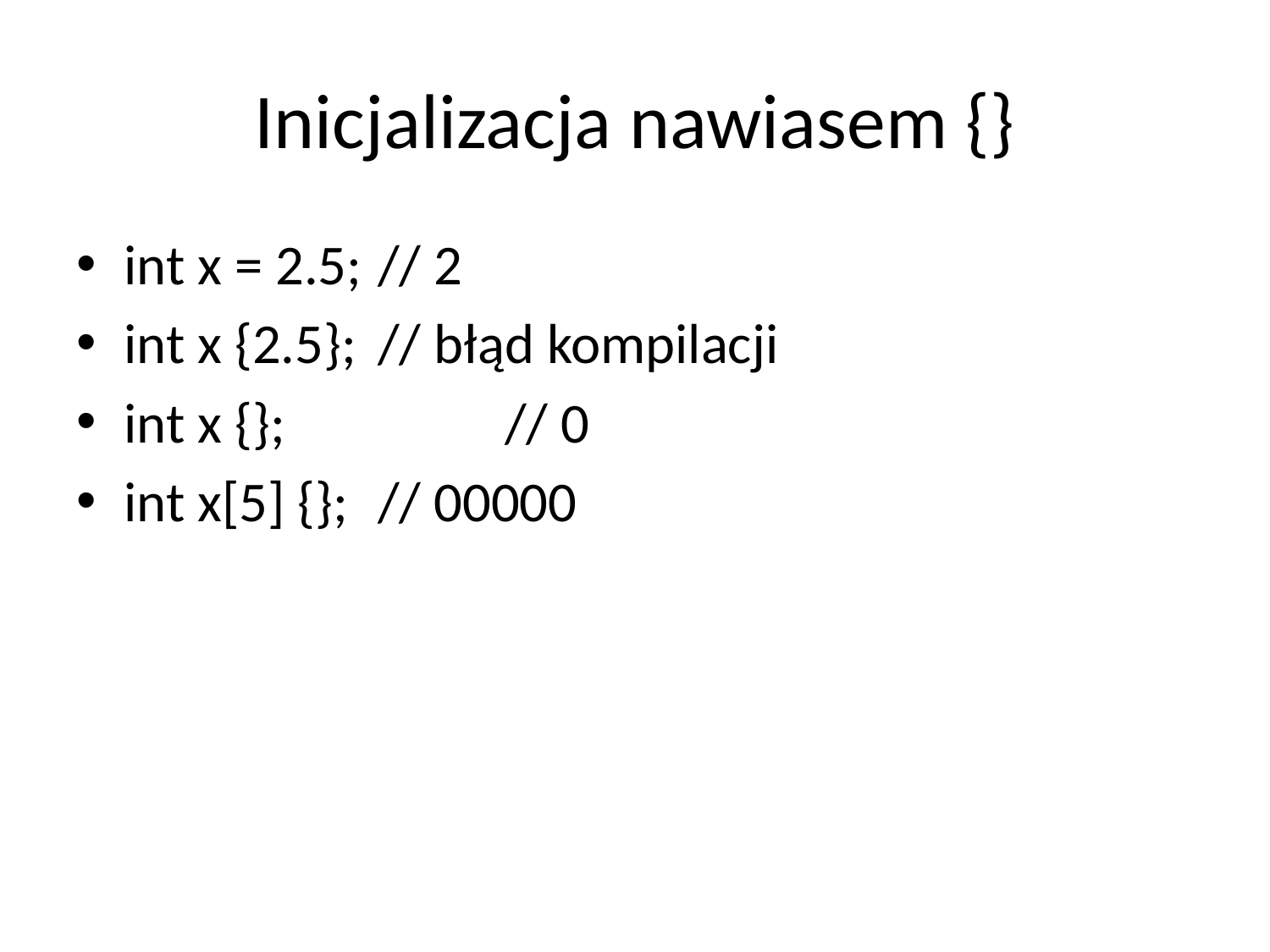

# Inicjalizacja nawiasem {}
int x = 2.5;	// 2
int x {2.5};	// błąd kompilacji
int x {};		// 0
int x[5] {};	// 00000